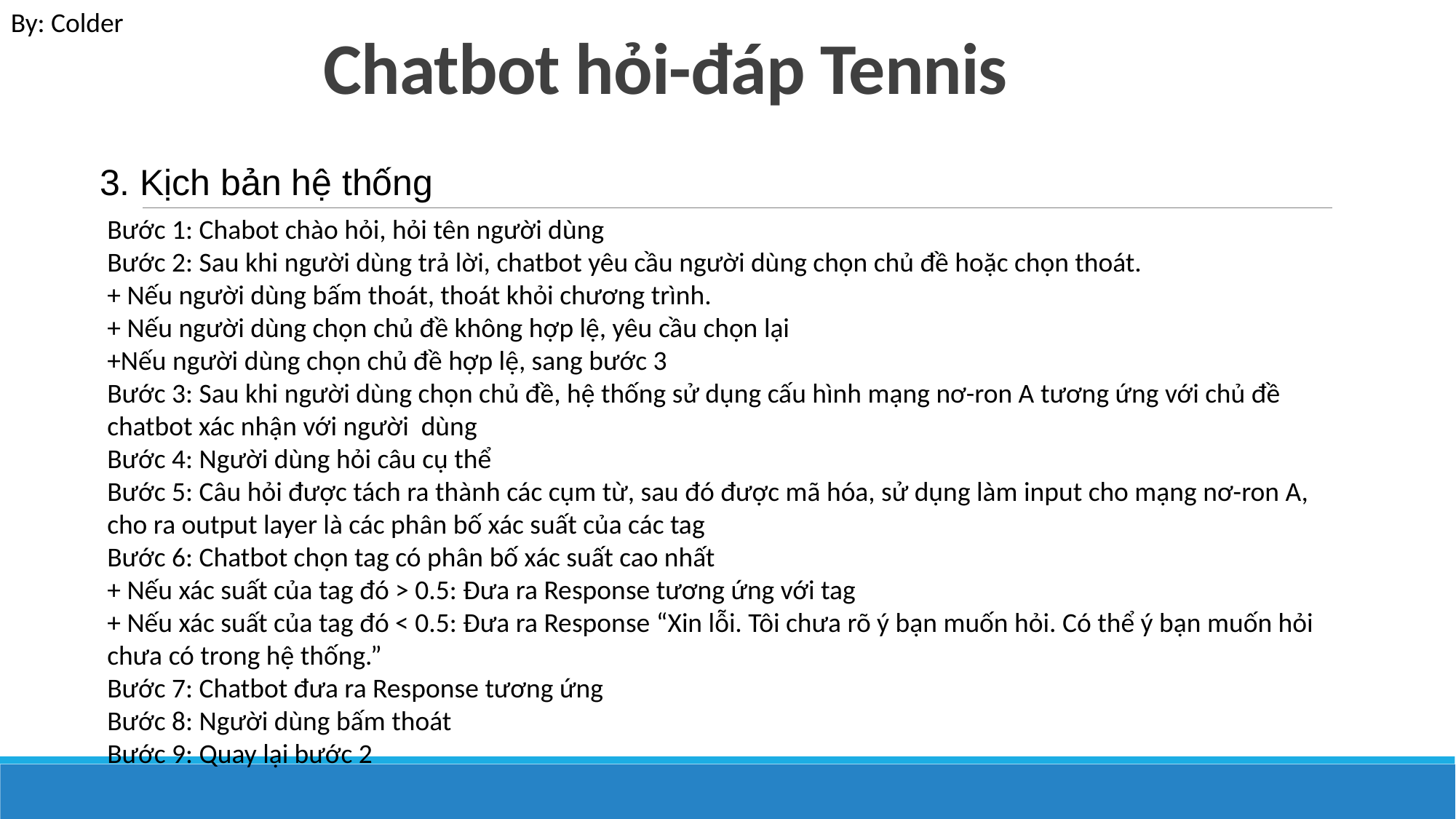

By: Colder
# Chatbot hỏi-đáp Tennis
3. Kịch bản hệ thống

Bước 1: Chabot chào hỏi, hỏi tên người dùng
Bước 2: Sau khi người dùng trả lời, chatbot yêu cầu người dùng chọn chủ đề hoặc chọn thoát.
+ Nếu người dùng bấm thoát, thoát khỏi chương trình.
+ Nếu người dùng chọn chủ đề không hợp lệ, yêu cầu chọn lại
+Nếu người dùng chọn chủ đề hợp lệ, sang bước 3
Bước 3: Sau khi người dùng chọn chủ đề, hệ thống sử dụng cấu hình mạng nơ-ron A tương ứng với chủ đề chatbot xác nhận với người  dùng
Bước 4: Người dùng hỏi câu cụ thể
Bước 5: Câu hỏi được tách ra thành các cụm từ, sau đó được mã hóa, sử dụng làm input cho mạng nơ-ron A, cho ra output layer là các phân bố xác suất của các tag
Bước 6: Chatbot chọn tag có phân bố xác suất cao nhất
+ Nếu xác suất của tag đó > 0.5: Đưa ra Response tương ứng với tag
+ Nếu xác suất của tag đó < 0.5: Đưa ra Response “Xin lỗi. Tôi chưa rõ ý bạn muốn hỏi. Có thể ý bạn muốn hỏi chưa có trong hệ thống.”
Bước 7: Chatbot đưa ra Response tương ứng
Bước 8: Người dùng bấm thoát
Bước 9: Quay lại bước 2